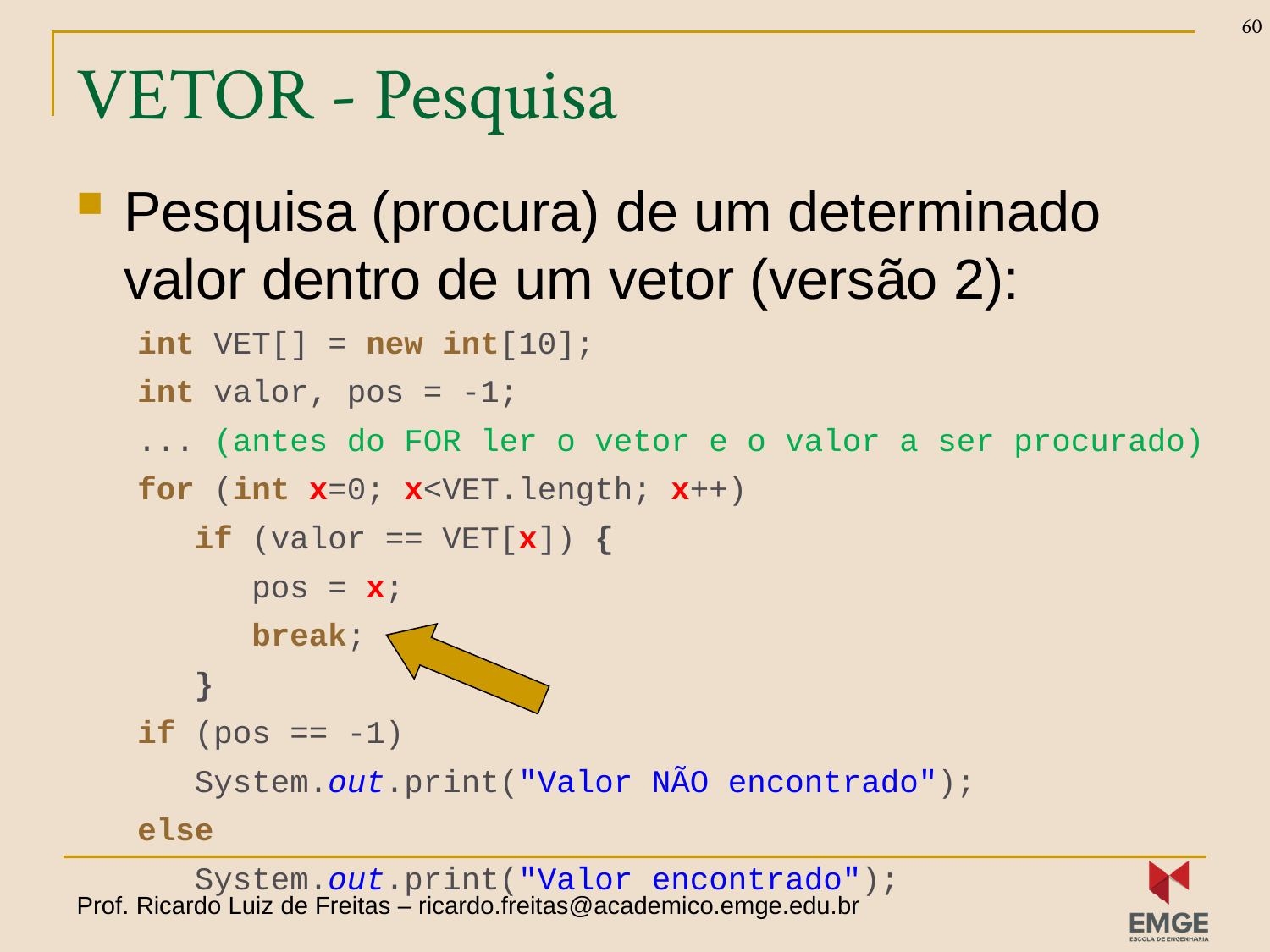

60
# VETOR - Pesquisa
Pesquisa (procura) de um determinado valor dentro de um vetor (versão 2):
int VET[] = new int[10];
int valor, pos = -1;
... (antes do FOR ler o vetor e o valor a ser procurado)
for (int x=0; x<VET.length; x++)
   if (valor == VET[x]) {
      pos = x;
      break;
   }
if (pos == -1)
   System.out.print("Valor NÃO encontrado");
else
   System.out.print("Valor encontrado");